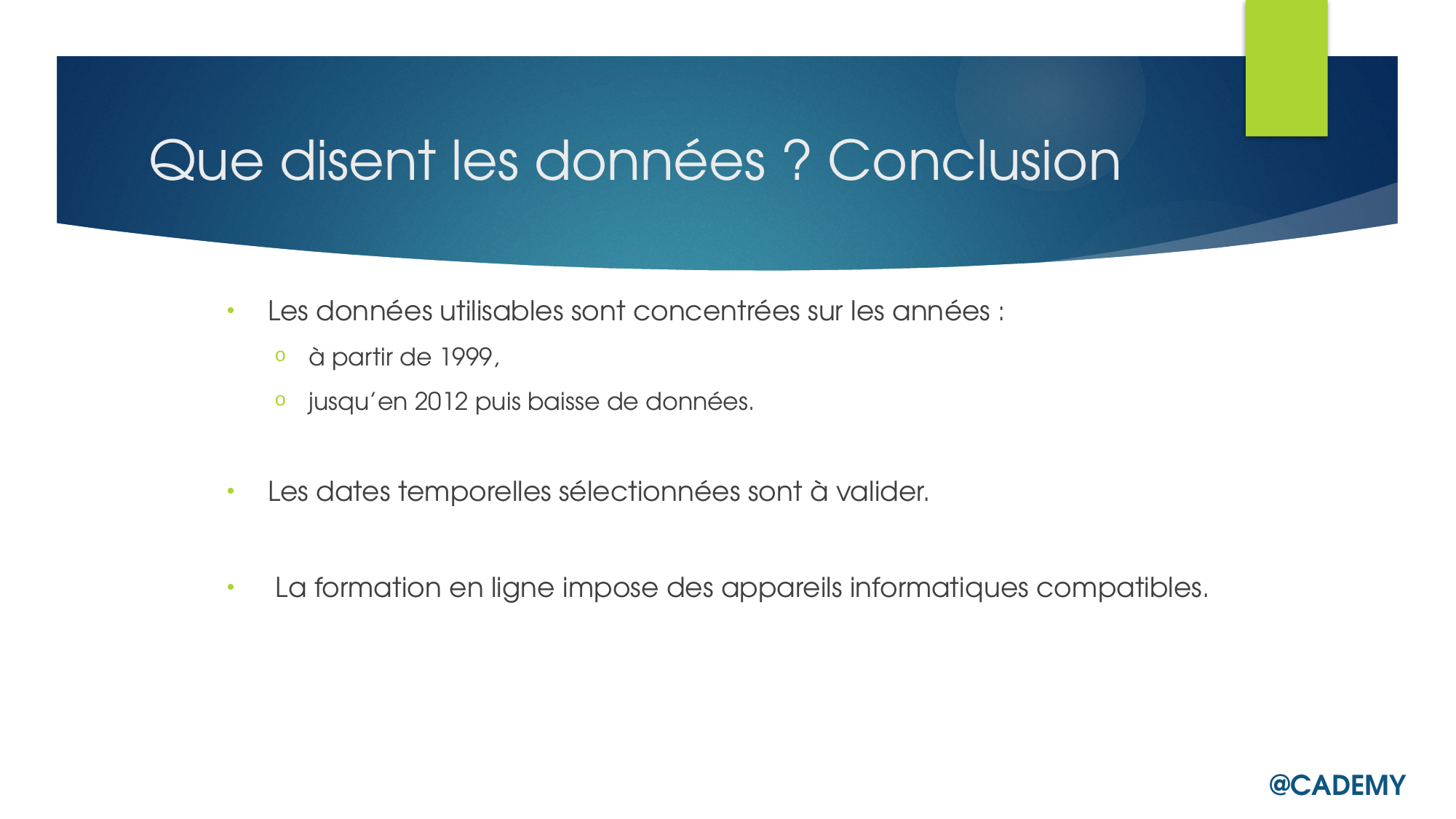

# Que disent les données ? Conclusion
Les données utilisables sont concentrées sur les années :
à partir de 1999,
jusqu’en 2012 puis baisse de données.

Les dates temporelles sélectionnées sont à valider.

 La formation en ligne impose des appareils informatiques compatibles.

@CADEMY